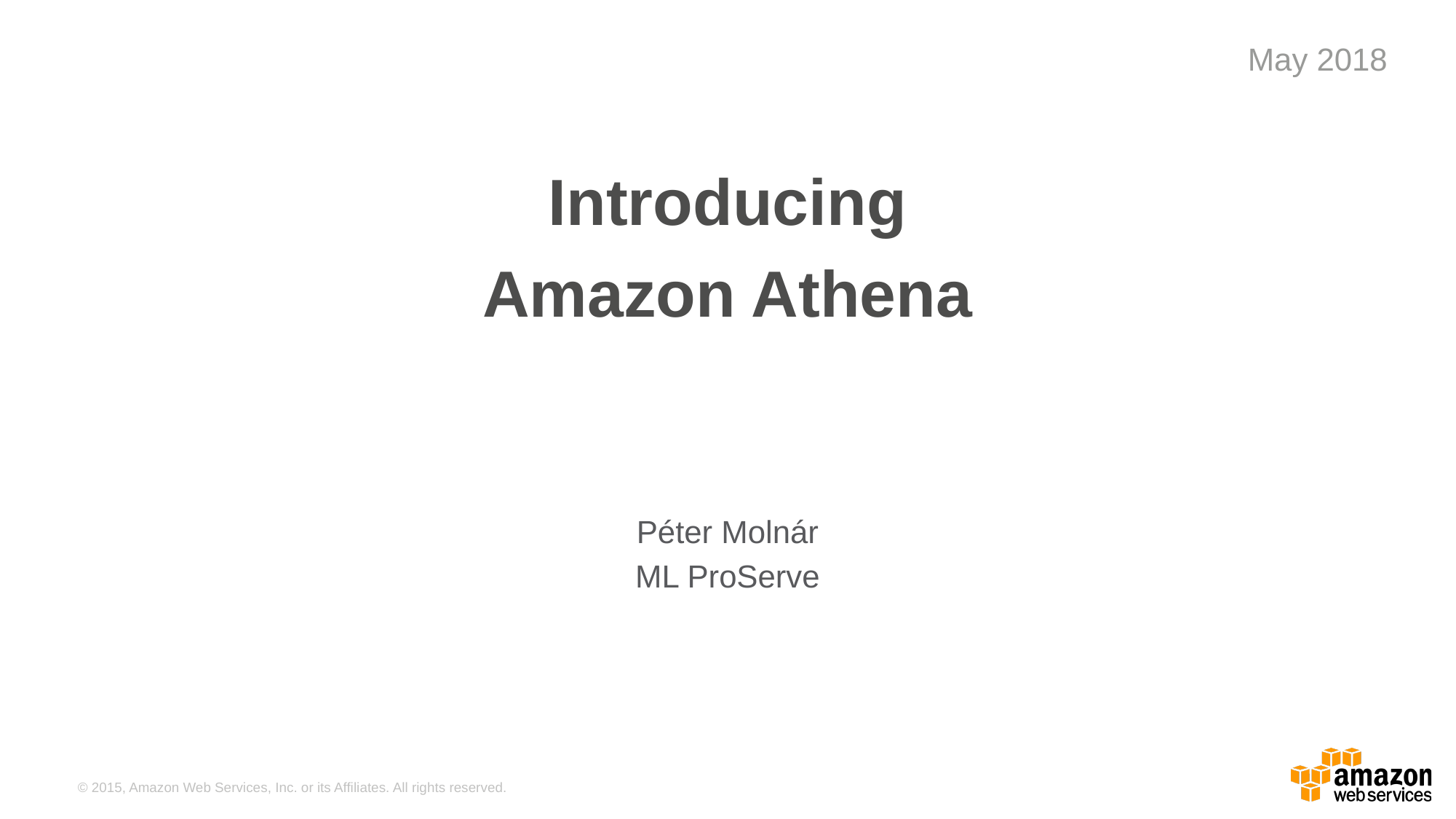

May 2018
Introducing
Amazon Athena
Péter Molnár
ML ProServe